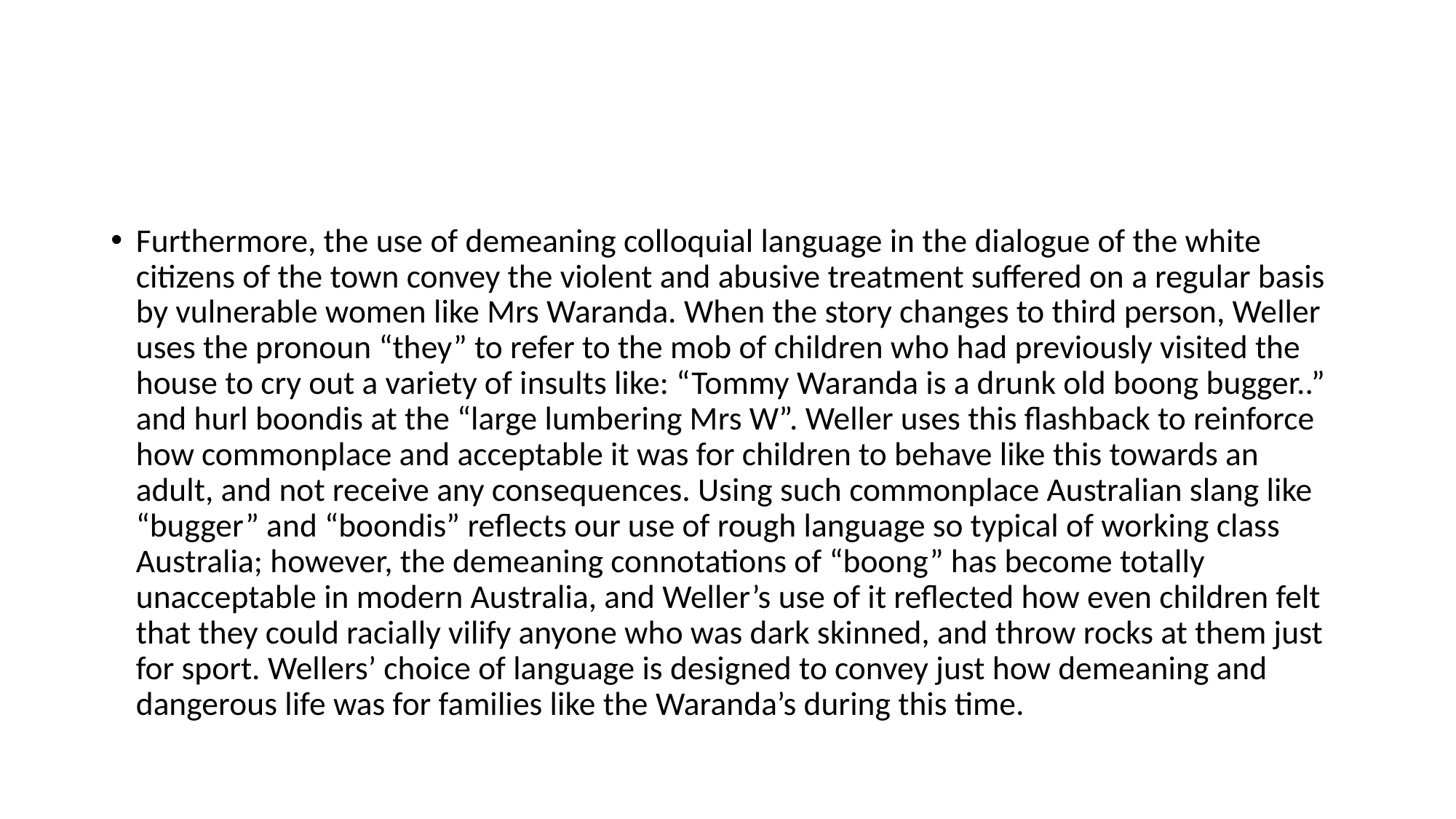

#
Furthermore, the use of demeaning colloquial language in the dialogue of the white citizens of the town convey the violent and abusive treatment suffered on a regular basis by vulnerable women like Mrs Waranda. When the story changes to third person, Weller uses the pronoun “they” to refer to the mob of children who had previously visited the house to cry out a variety of insults like: “Tommy Waranda is a drunk old boong bugger..” and hurl boondis at the “large lumbering Mrs W”. Weller uses this flashback to reinforce how commonplace and acceptable it was for children to behave like this towards an adult, and not receive any consequences. Using such commonplace Australian slang like “bugger” and “boondis” reflects our use of rough language so typical of working class Australia; however, the demeaning connotations of “boong” has become totally unacceptable in modern Australia, and Weller’s use of it reflected how even children felt that they could racially vilify anyone who was dark skinned, and throw rocks at them just for sport. Wellers’ choice of language is designed to convey just how demeaning and dangerous life was for families like the Waranda’s during this time.